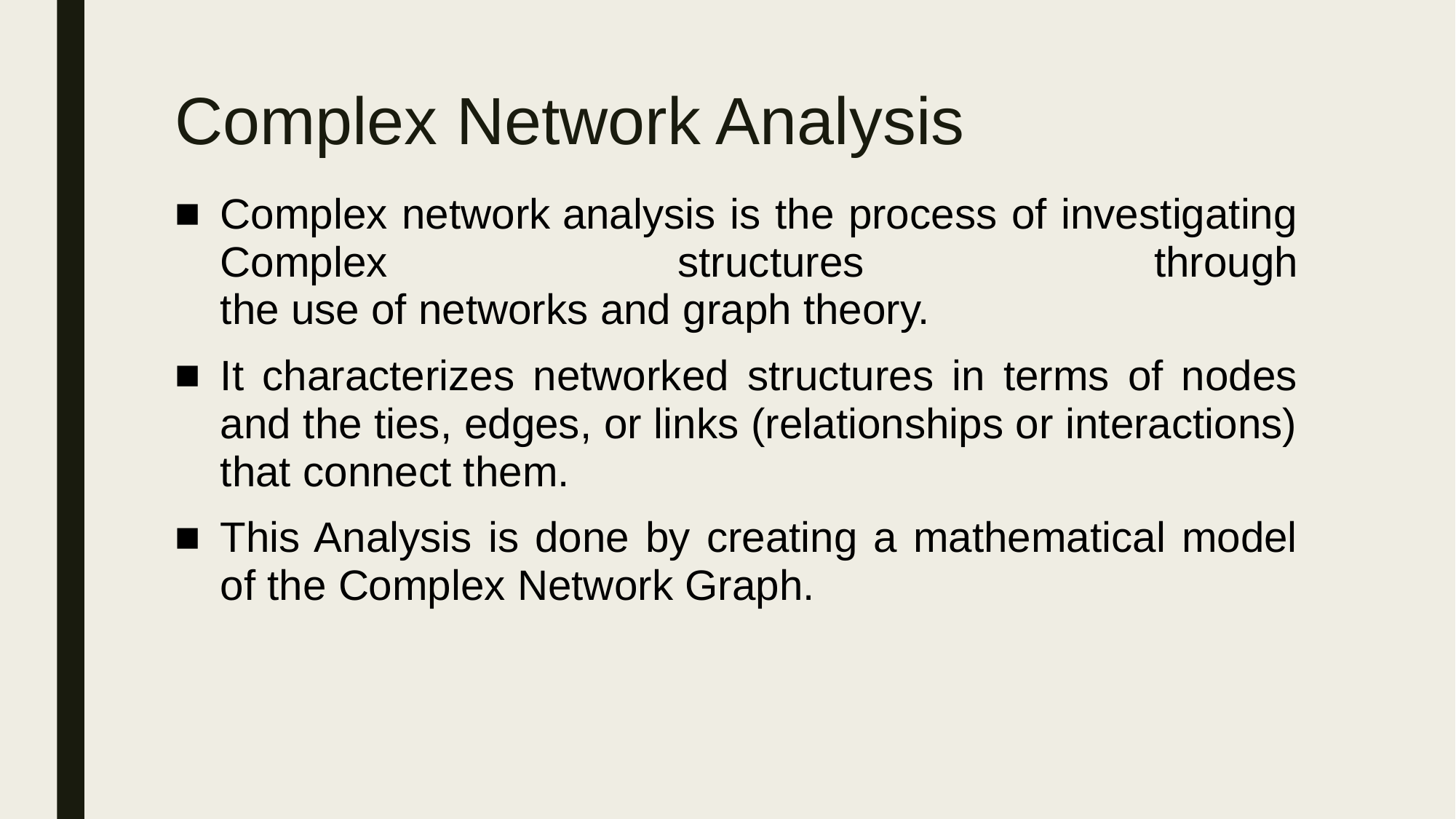

# Complex Network Analysis
Complex network analysis is the process of investigating Complex structures through the use of networks and graph theory.
It characterizes networked structures in terms of nodes and the ties, edges, or links (relationships or interactions) that connect them.
This Analysis is done by creating a mathematical model of the Complex Network Graph.